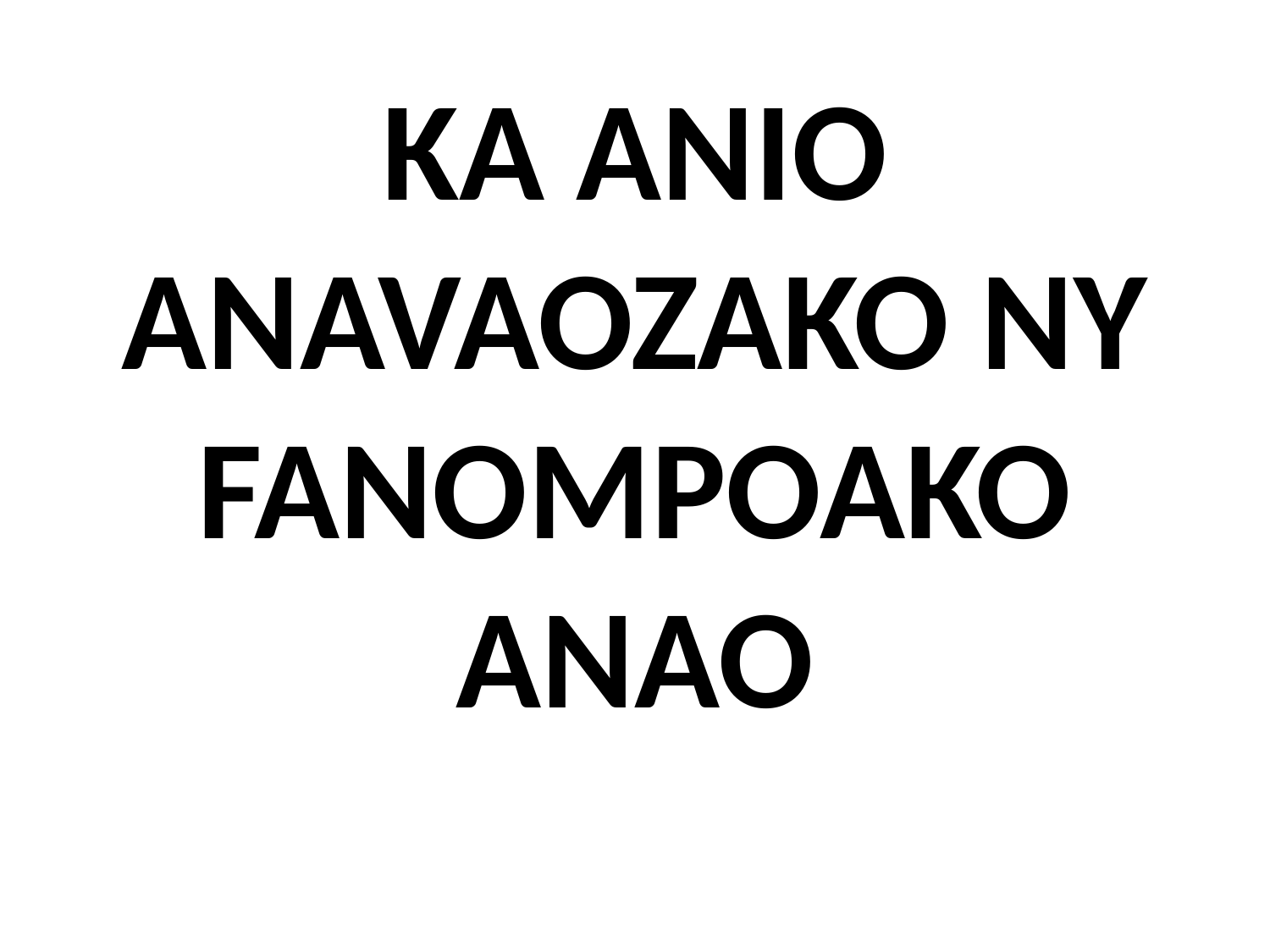

# KA ANIO ANAVAOZAKO NY FANOMPOAKO ANAO